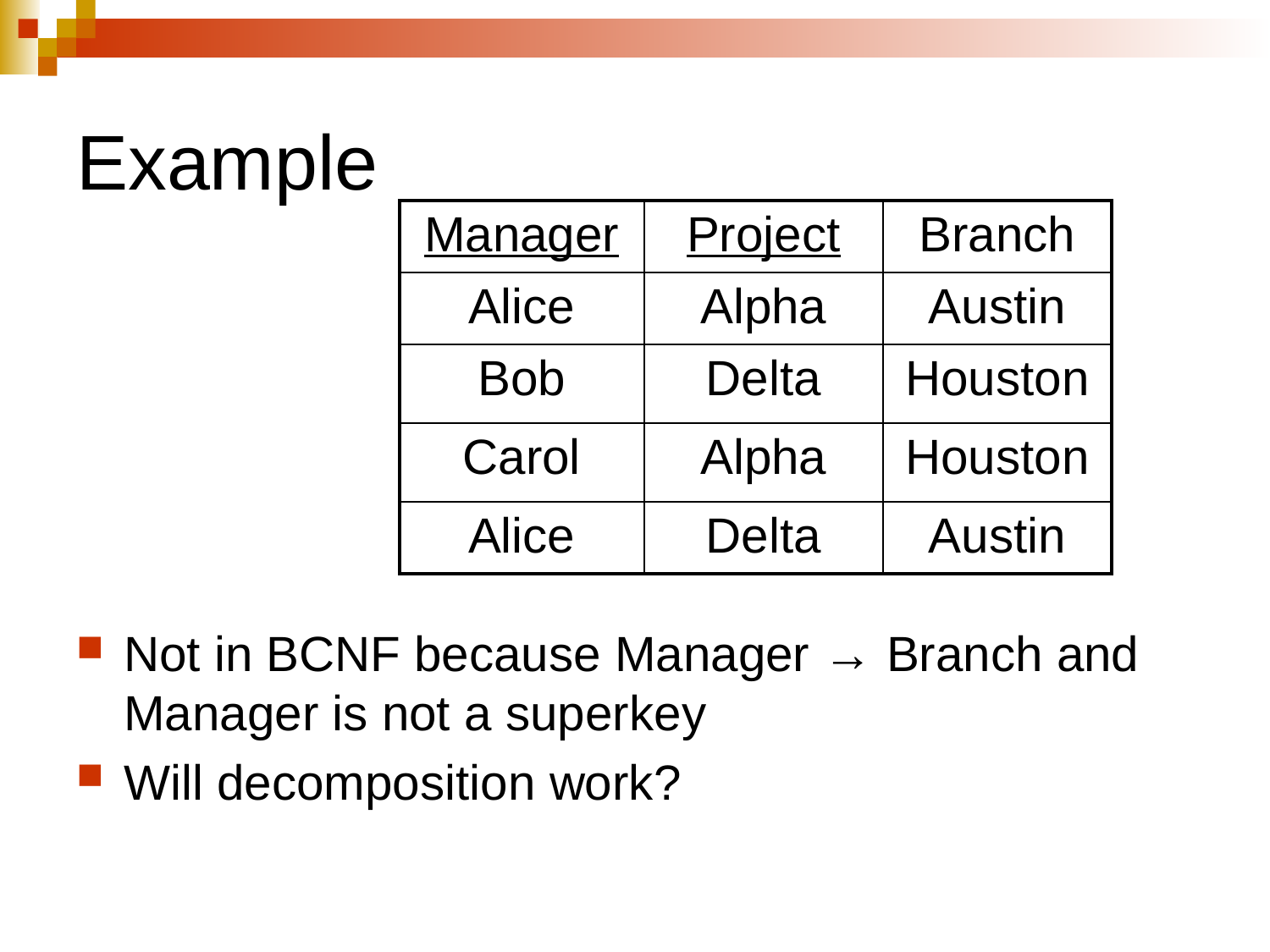

Example
| Manager | Project | Branch |
| --- | --- | --- |
| Alice | Alpha | Austin |
| Bob | Delta | Houston |
| Carol | Alpha | Houston |
| Alice | Delta | Austin |
Not in BCNF because Manager → Branch and Manager is not a superkey
Will decomposition work?